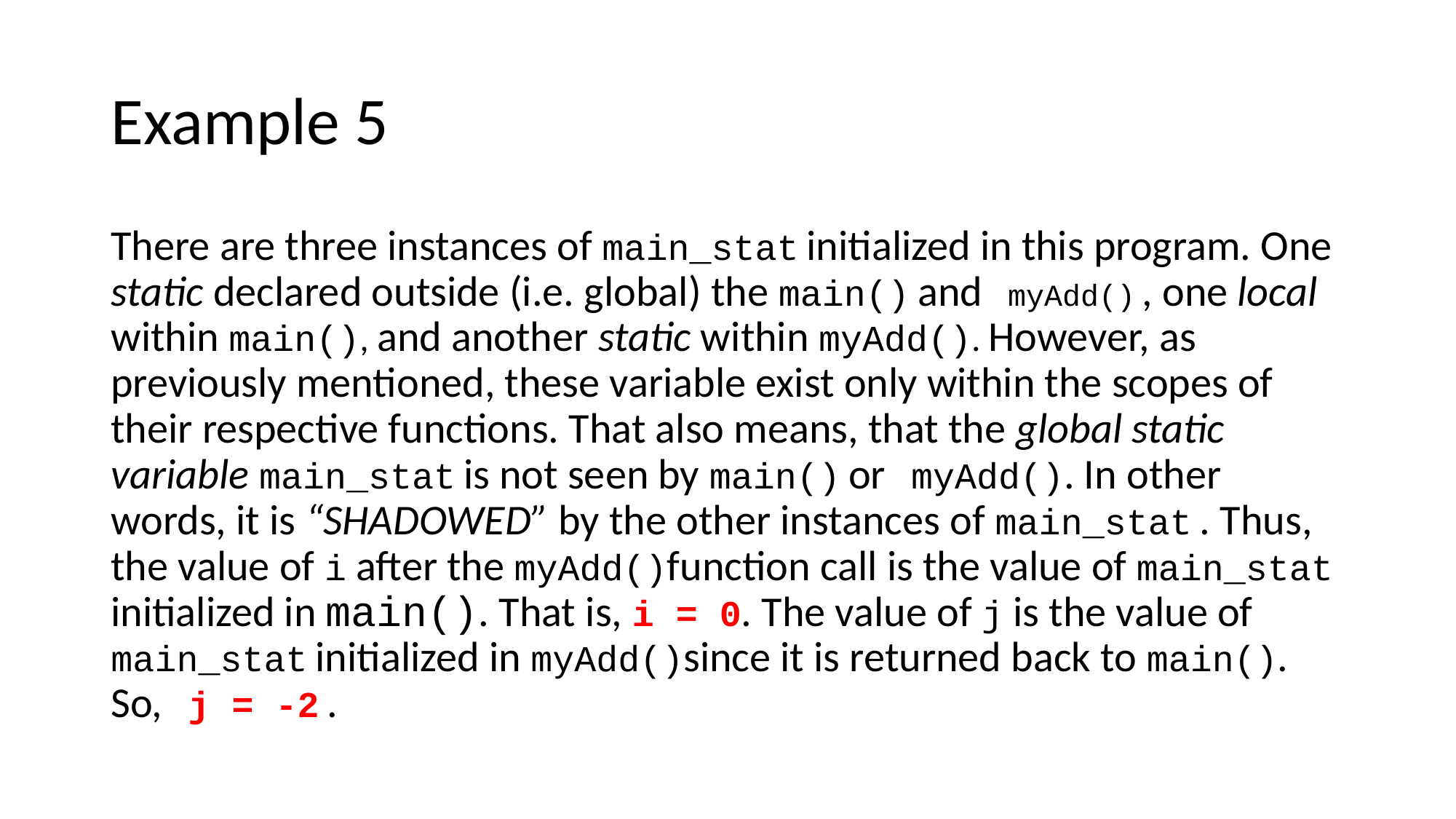

# Example 5
There are three instances of main_stat initialized in this program. One static declared outside (i.e. global) the main() and myAdd() , one local within main(), and another static within myAdd(). However, as previously mentioned, these variable exist only within the scopes of their respective functions. That also means, that the global static variable main_stat is not seen by main() or myAdd(). In other words, it is “SHADOWED” by the other instances of main_stat . Thus, the value of i after the myAdd()function call is the value of main_stat initialized in main(). That is, i = 0. The value of j is the value of main_stat initialized in myAdd()since it is returned back to main(). So, j = -2 .